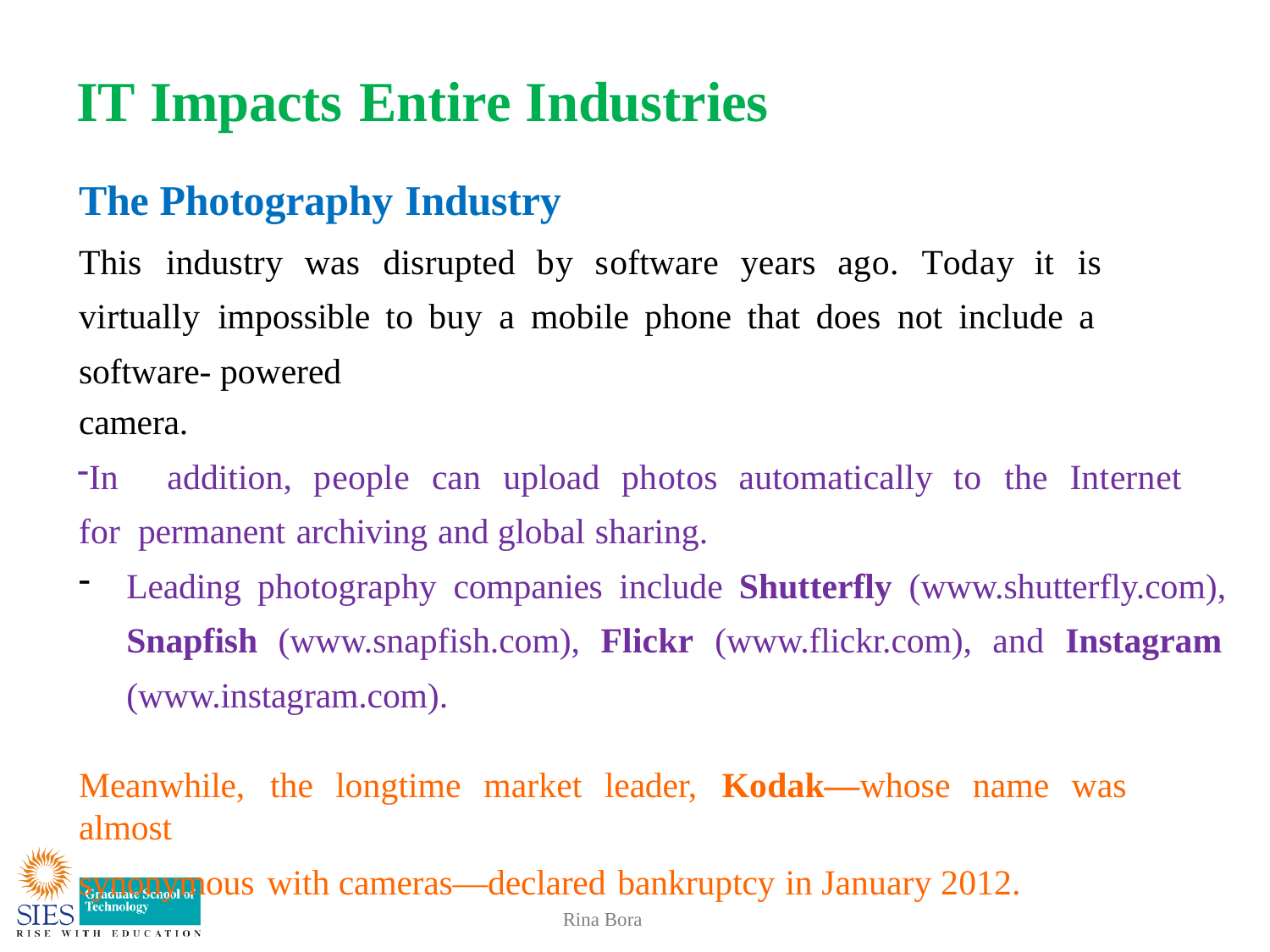

# IT Impacts Entire Industries
The Photography Industry
This	industry	was	disrupted	by	software	years	ago.	Today	it	is	virtually  impossible to buy a mobile phone that does not include a software- powered
camera.
In	addition,	people	can	upload	photos	automatically	to	the	Internet	for  permanent archiving and global sharing.
Leading photography companies include Shutterfly (www.shutterfly.com),  Snapfish (www.snapfish.com), Flickr (www.flickr.com), and Instagram  (www.instagram.com).

Meanwhile,	the	longtime	market	leader,	Kodak—whose	name	was	almost
synonymous with cameras—declared bankruptcy in January 2012.